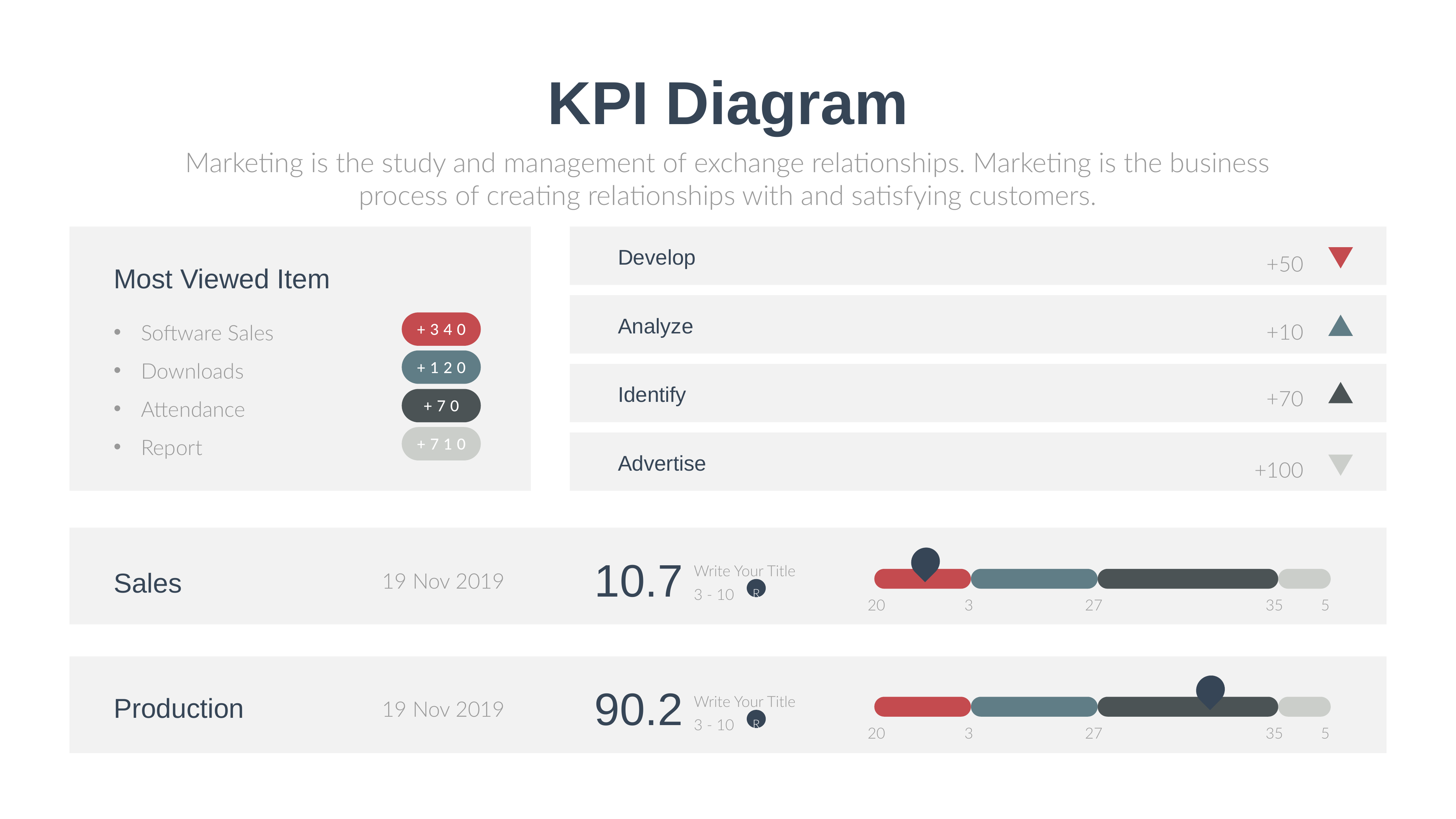

KPI Diagram
Marketing is the study and management of exchange relationships. Marketing is the business process of creating relationships with and satisfying customers.

Most Viewed Item
Software Sales
Downloads
Attendance
Report

+340

+120

+70

+710

Develop
Analyze
Identify
Advertise
+50

+10

+70

+100

Write Your Title

20
3
27
35
5
10.7
19 Nov 2019
Sales
R

3 - 10

20
3
27
35
5
Write Your Title
3 - 10
90.2
19 Nov 2019
Production
R